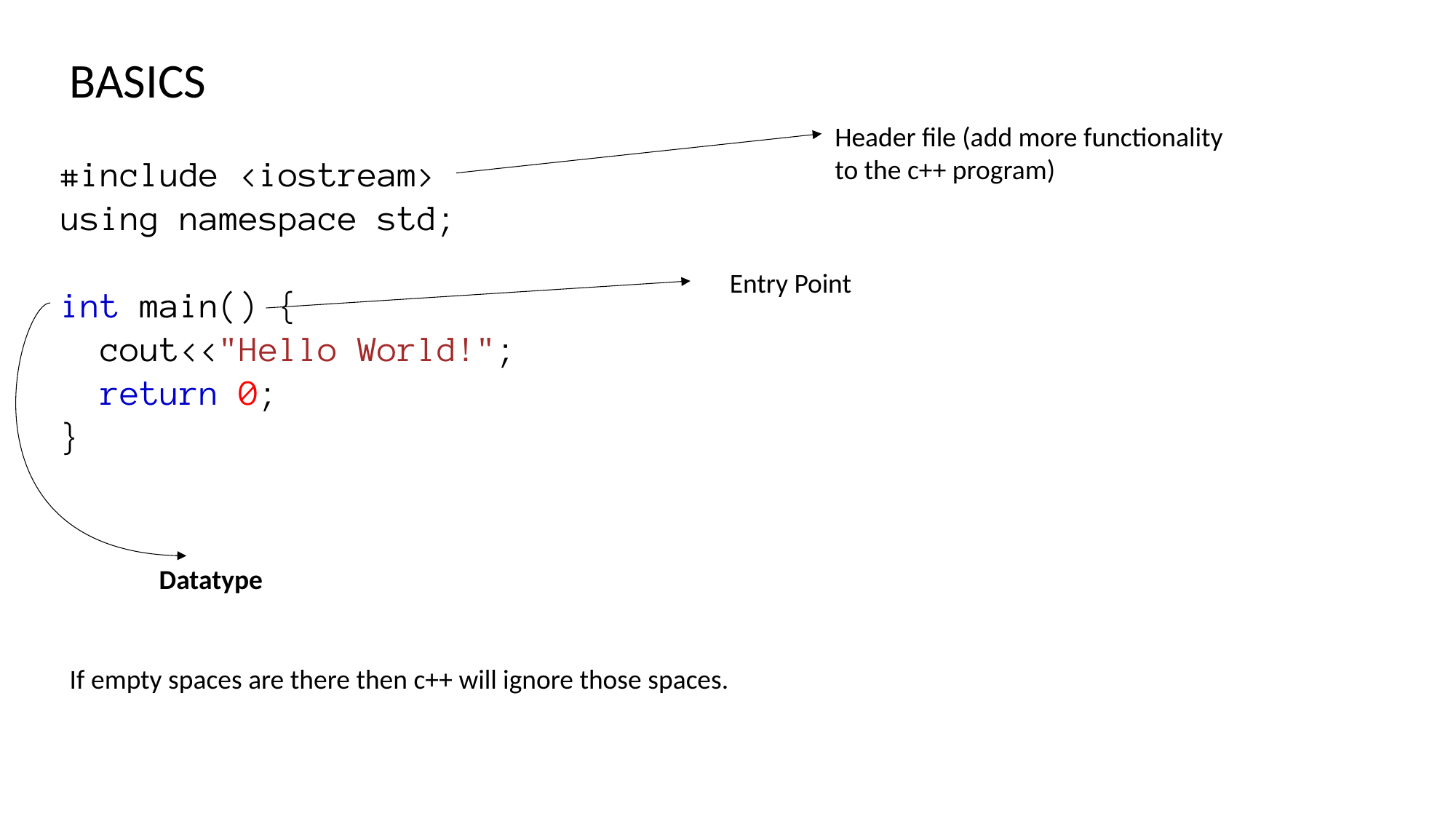

BASICS
Header file (add more functionality to the c++ program)
#include <iostream>
using namespace std;
int main() {
  cout<<"Hello World!";
  return 0;
}
Entry Point
Datatype
If empty spaces are there then c++ will ignore those spaces.